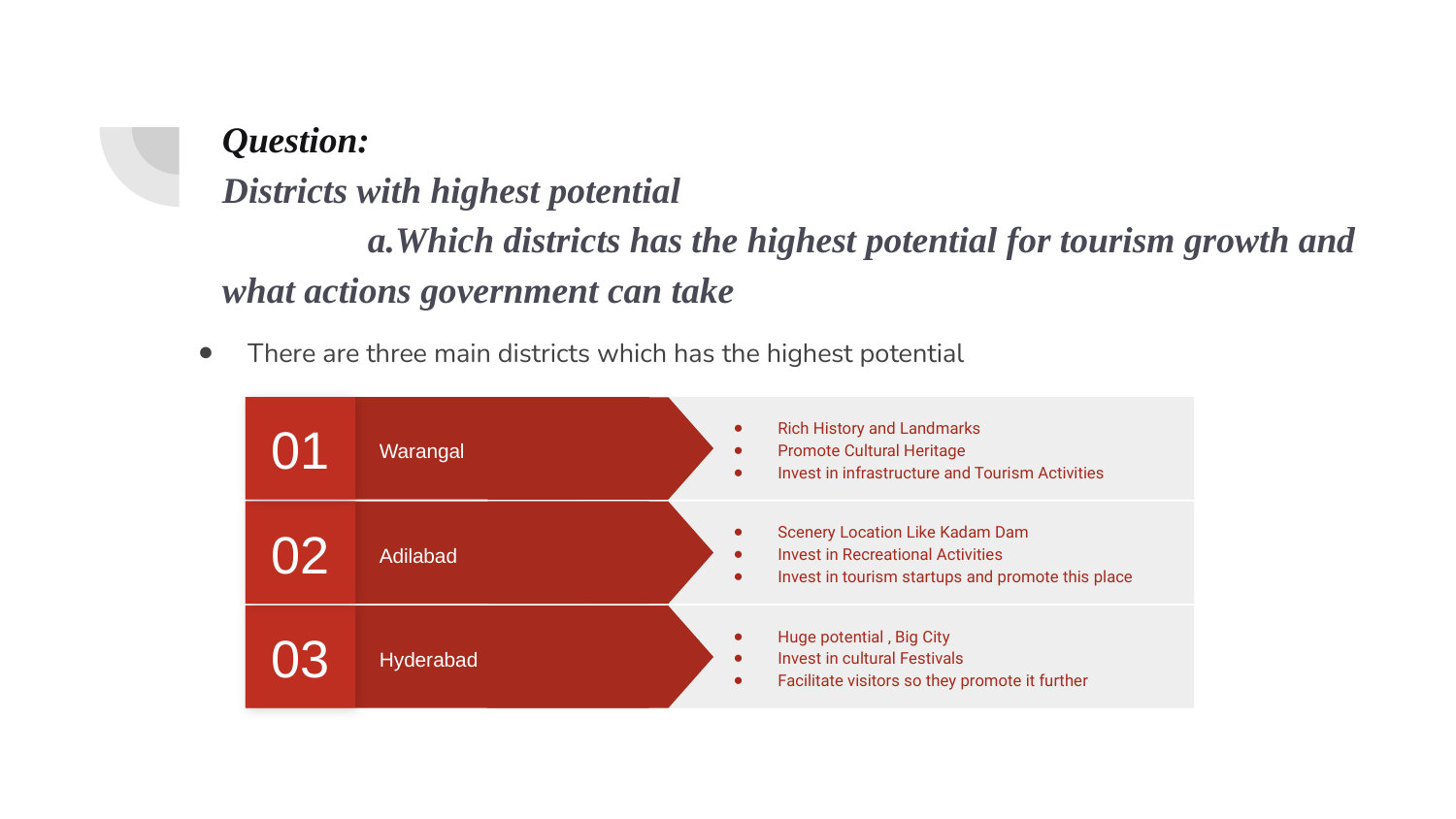

# Question:
Districts with highest potential
 	a.Which districts has the highest potential for tourism growth and what actions government can take

There are three main districts which has the highest potential

01

Rich History and Landmarks
Promote Cultural Heritage
Invest in infrastructure and Tourism Activities
Warangal

02

Scenery Location Like Kadam Dam
Invest in Recreational Activities
Invest in tourism startups and promote this place
Adilabad

03

Huge potential , Big City
Invest in cultural Festivals
Facilitate visitors so they promote it further
Hyderabad